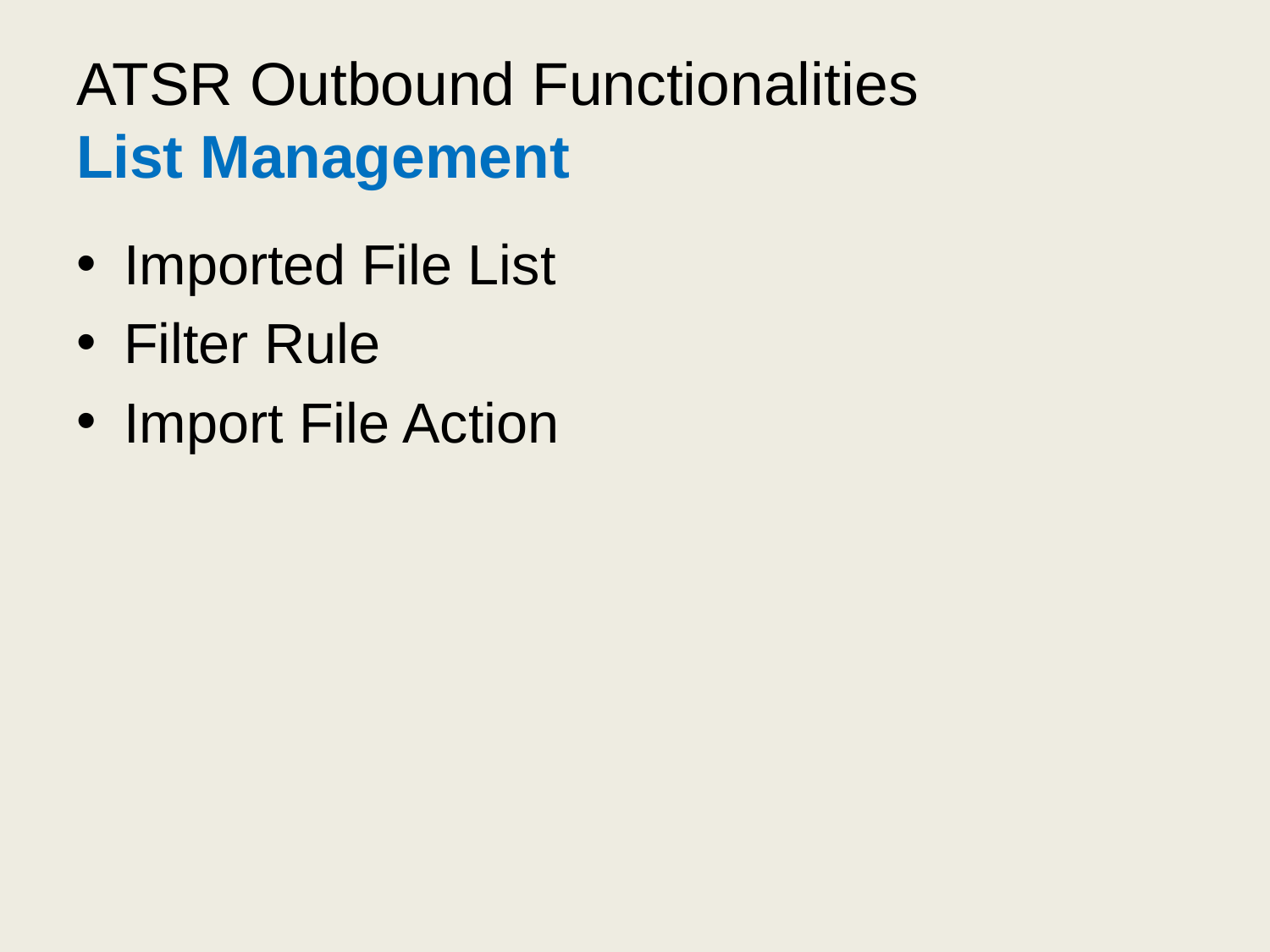

# ATSR Outbound Functionalities List Management
Imported File List
Filter Rule
Import File Action